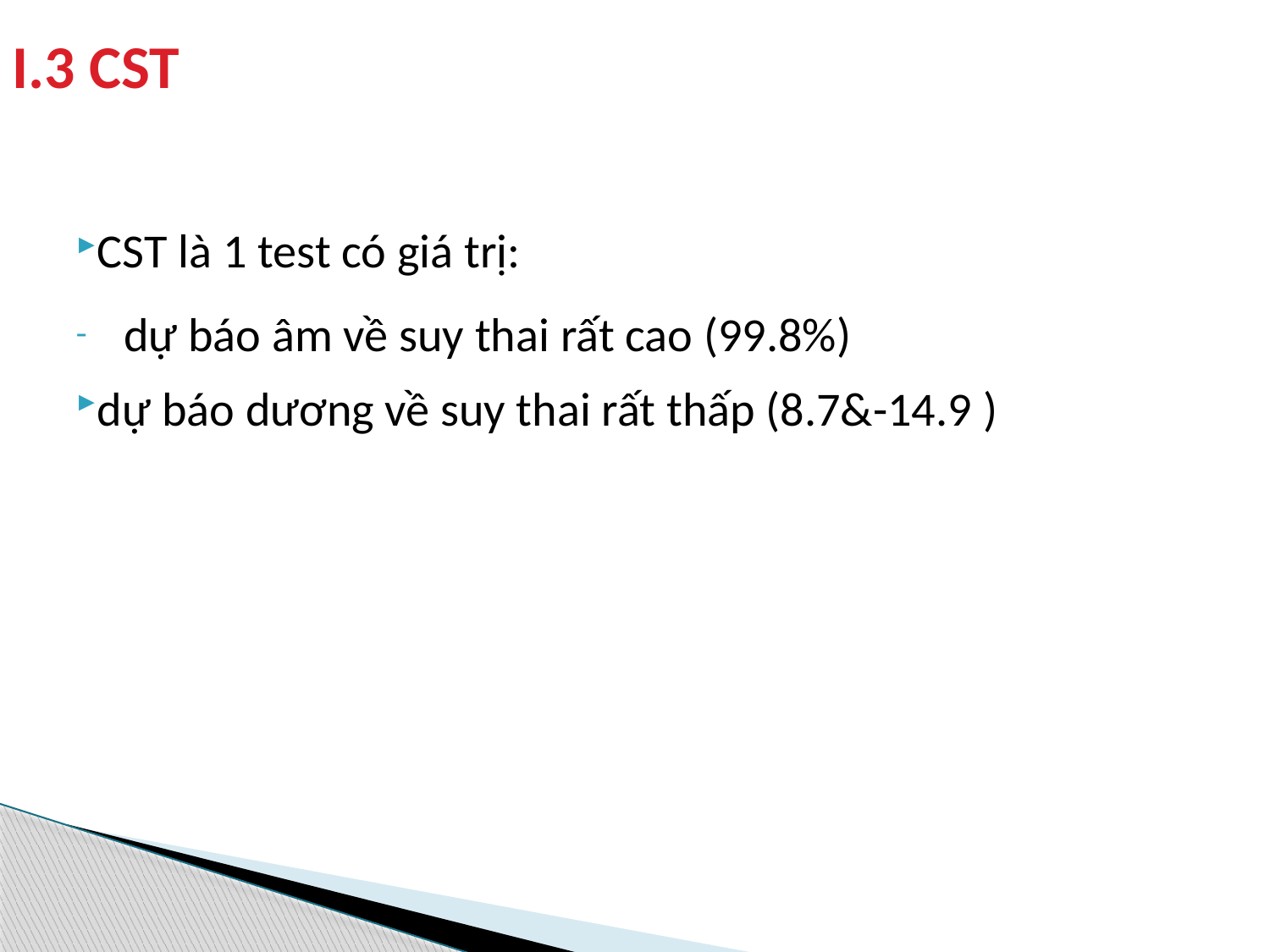

# I.3 CST
CST là 1 test có giá trị:
dự báo âm về suy thai rất cao (99.8%)
dự báo dương về suy thai rất thấp (8.7&-14.9 )